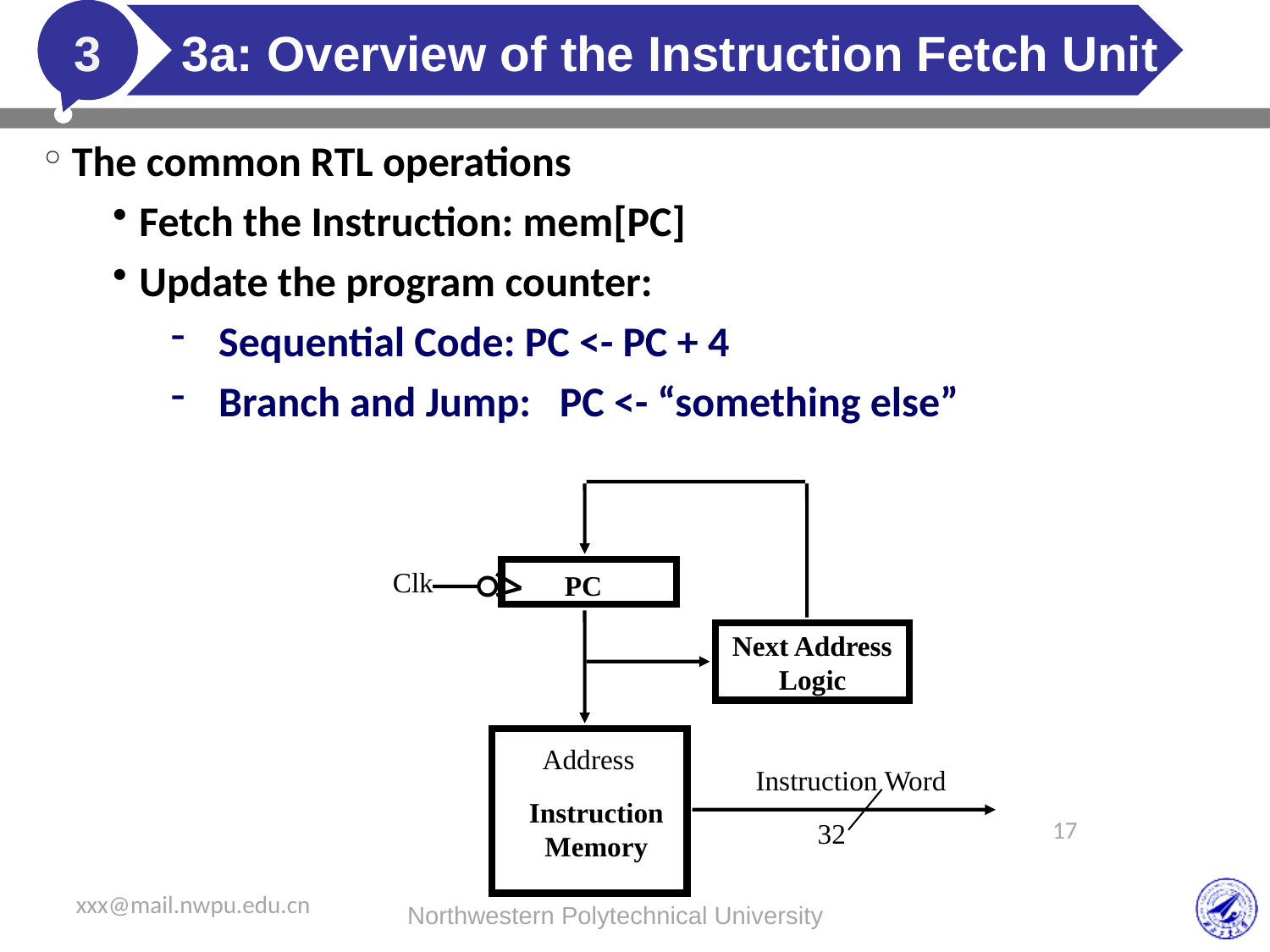

# 3a: Overview of the Instruction Fetch Unit
 3
The common RTL operations
Fetch the Instruction: mem[PC]
Update the program counter:
Sequential Code: PC <- PC + 4
Branch and Jump:   PC <- “something else”

Clk

PC

Next Address
Logic

Address
Instruction
Memory
Instruction Word

17

32
xxx@mail.nwpu.edu.cn
Northwestern Polytechnical University